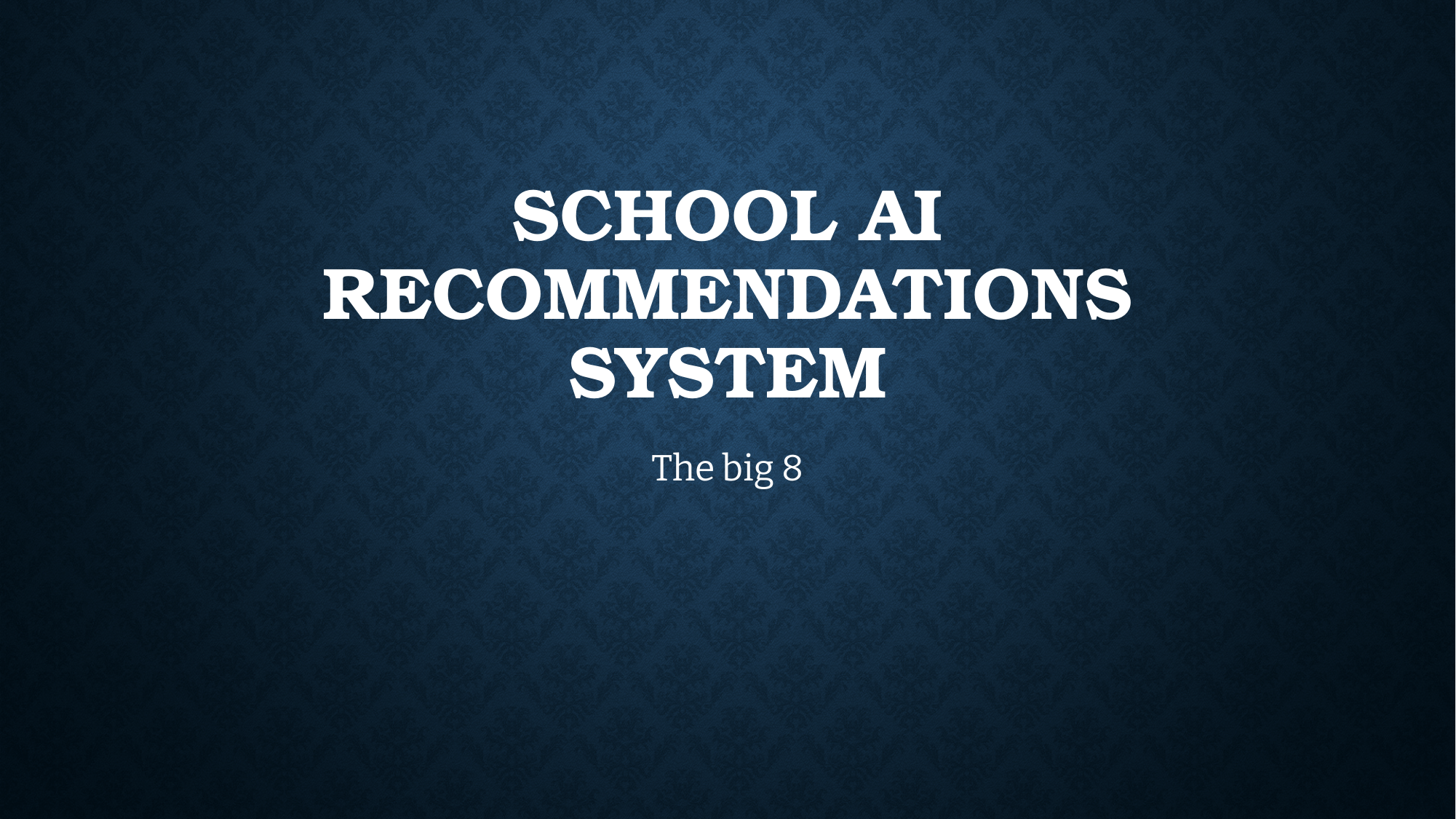

# School AI Recommendations System
The big 8